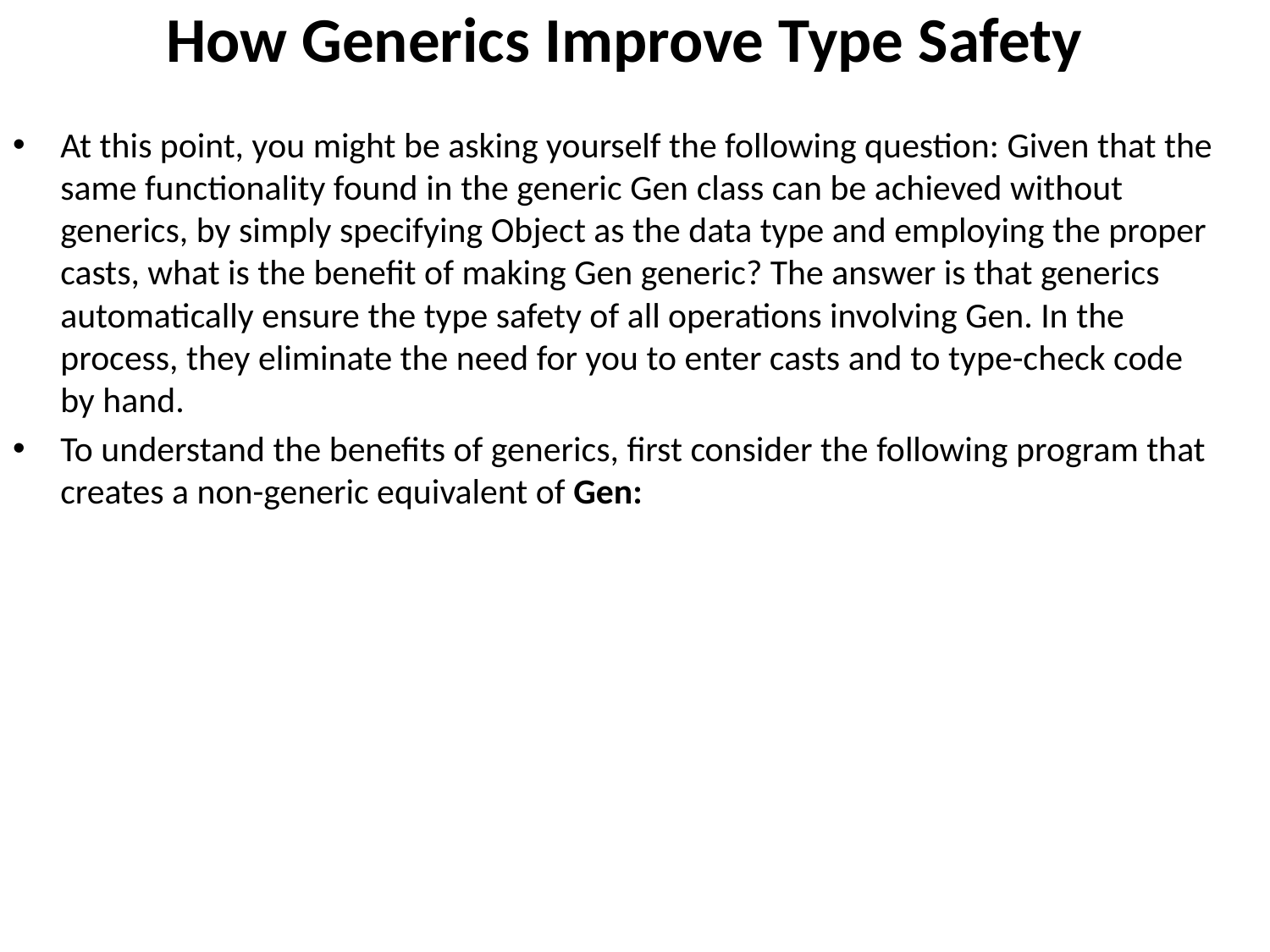

# How Generics Improve Type Safety
At this point, you might be asking yourself the following question: Given that the same functionality found in the generic Gen class can be achieved without generics, by simply specifying Object as the data type and employing the proper casts, what is the benefit of making Gen generic? The answer is that generics automatically ensure the type safety of all operations involving Gen. In the process, they eliminate the need for you to enter casts and to type-check code by hand.
To understand the benefits of generics, first consider the following program that creates a non-generic equivalent of Gen: